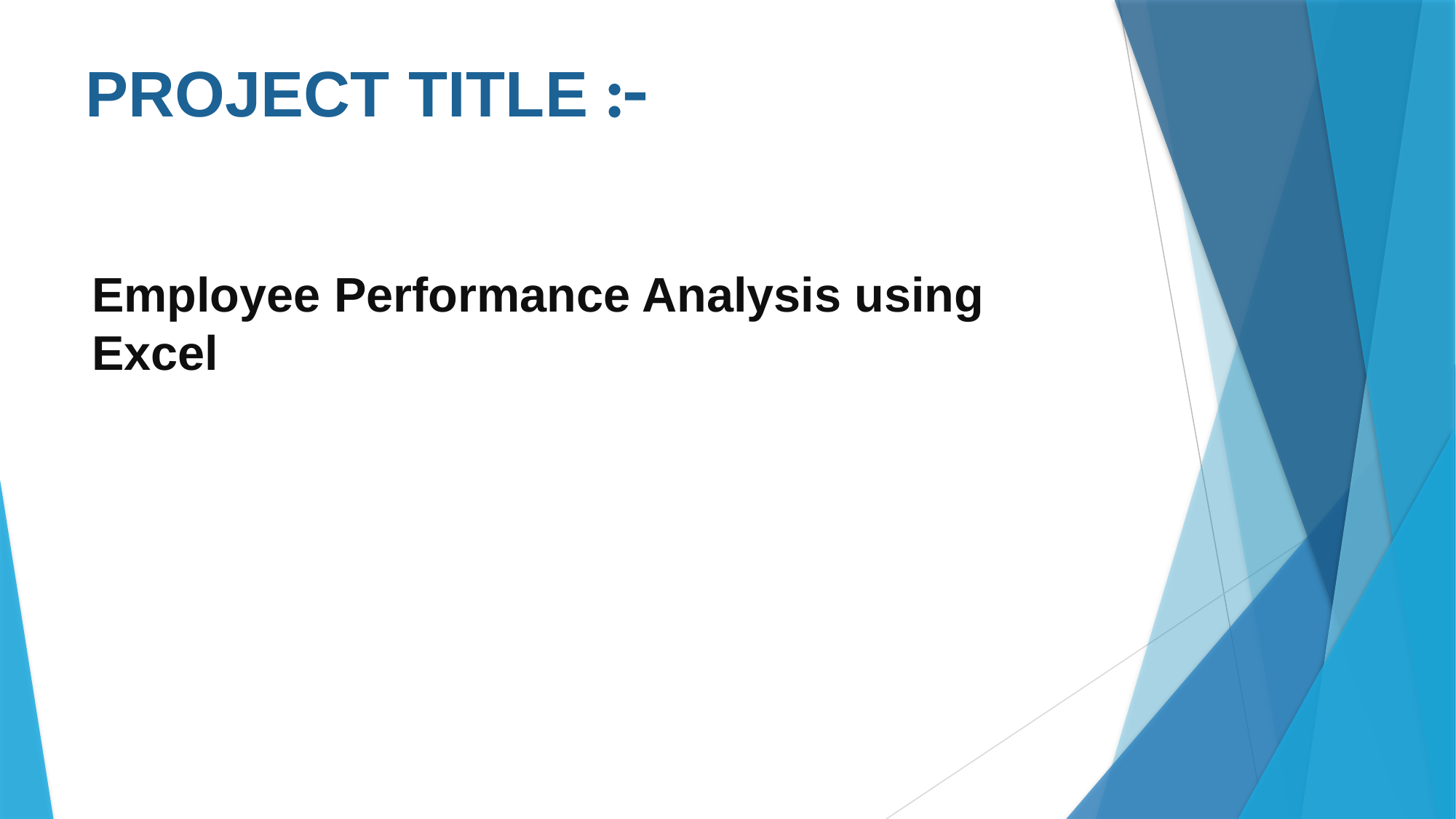

# PROJECT TITLE :-
Employee Performance Analysis using   Excel